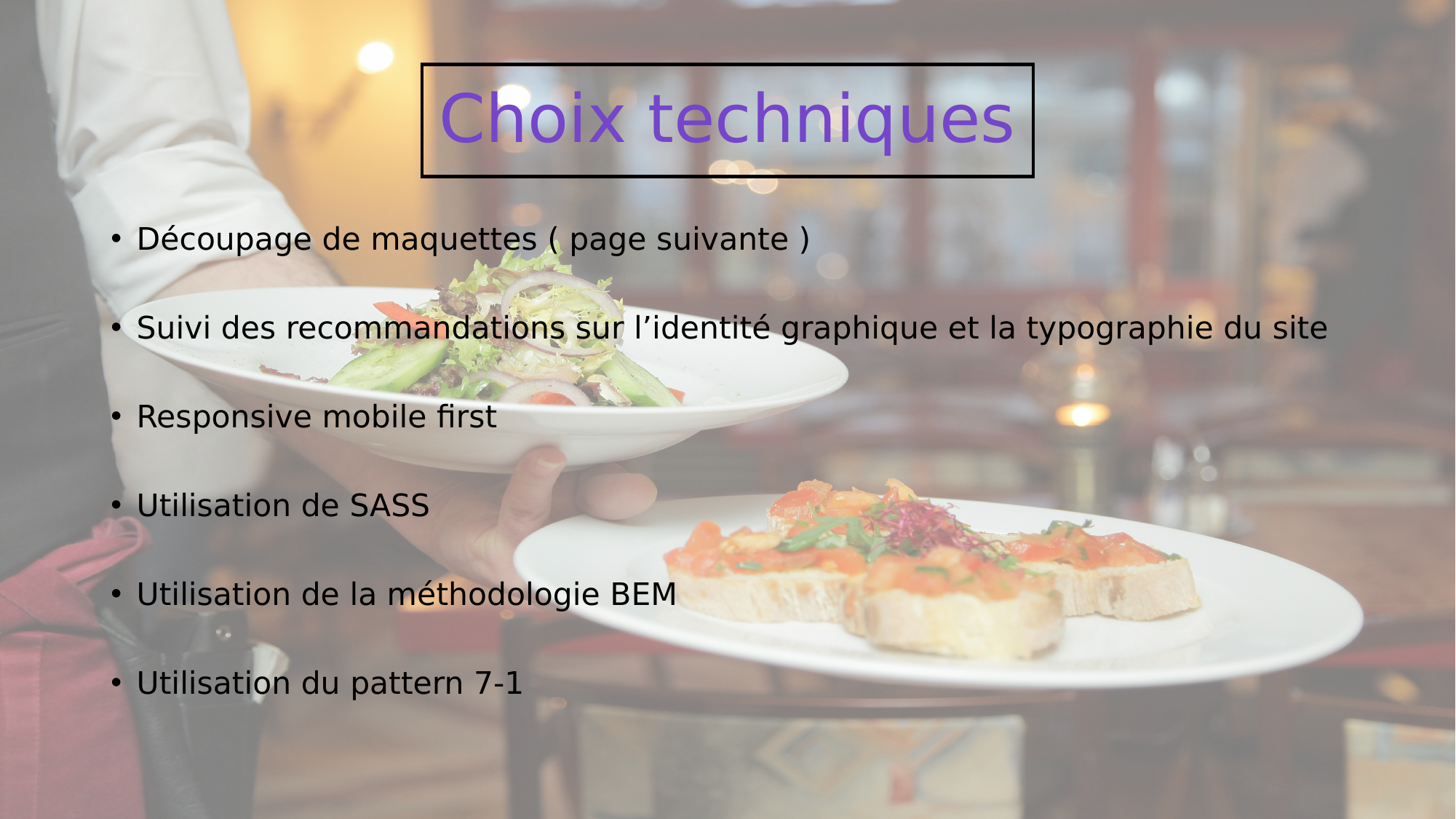

# Choix techniques
Découpage de maquettes ( page suivante )

Suivi des recommandations sur l’identité graphique et la typographie du site

Responsive mobile first

Utilisation de SASS

Utilisation de la méthodologie BEM

Utilisation du pattern 7-1